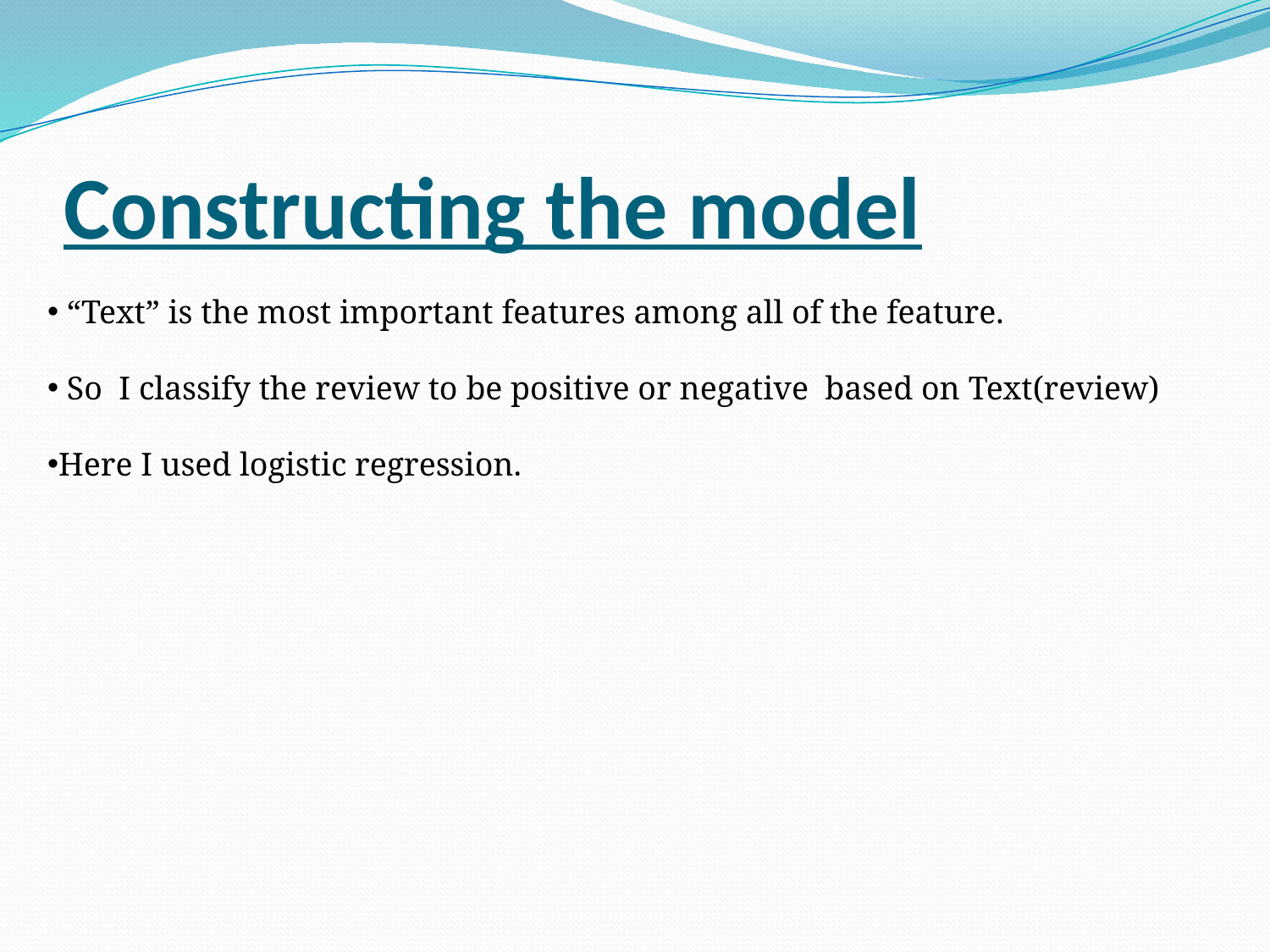

# Constructing the model
 “Text” is the most important features among all of the feature.

 So  I classify the review to be positive or negative  based on Text(review)

Here I used logistic regression.